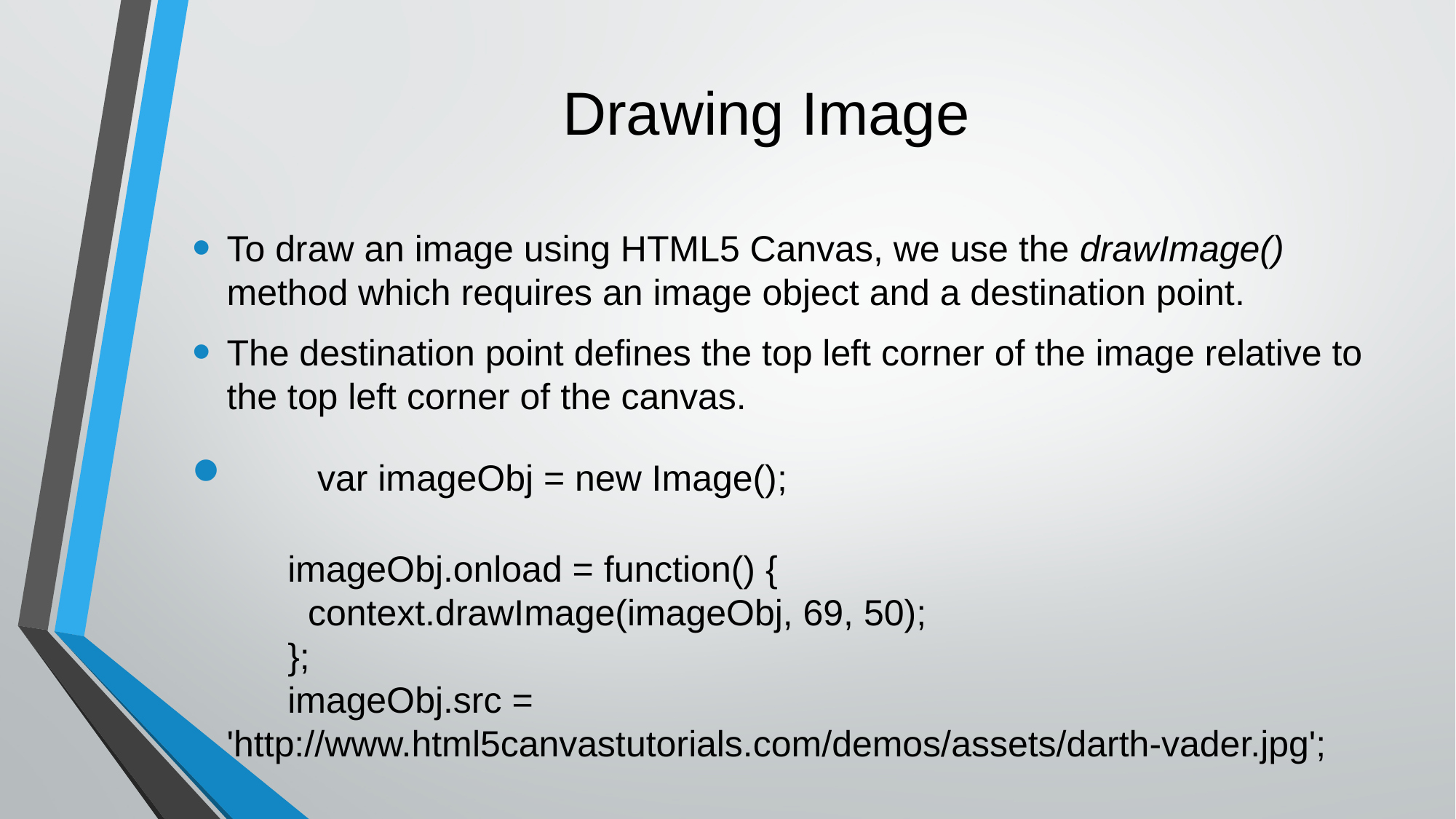

# Drawing Image
To draw an image using HTML5 Canvas, we use the drawImage() method which requires an image object and a destination point.
The destination point defines the top left corner of the image relative to the top left corner of the canvas.
      var imageObj = new Image();
      imageObj.onload = function() {
        context.drawImage(imageObj, 69, 50);
      };
      imageObj.src = 'http://www.html5canvastutorials.com/demos/assets/darth-vader.jpg';